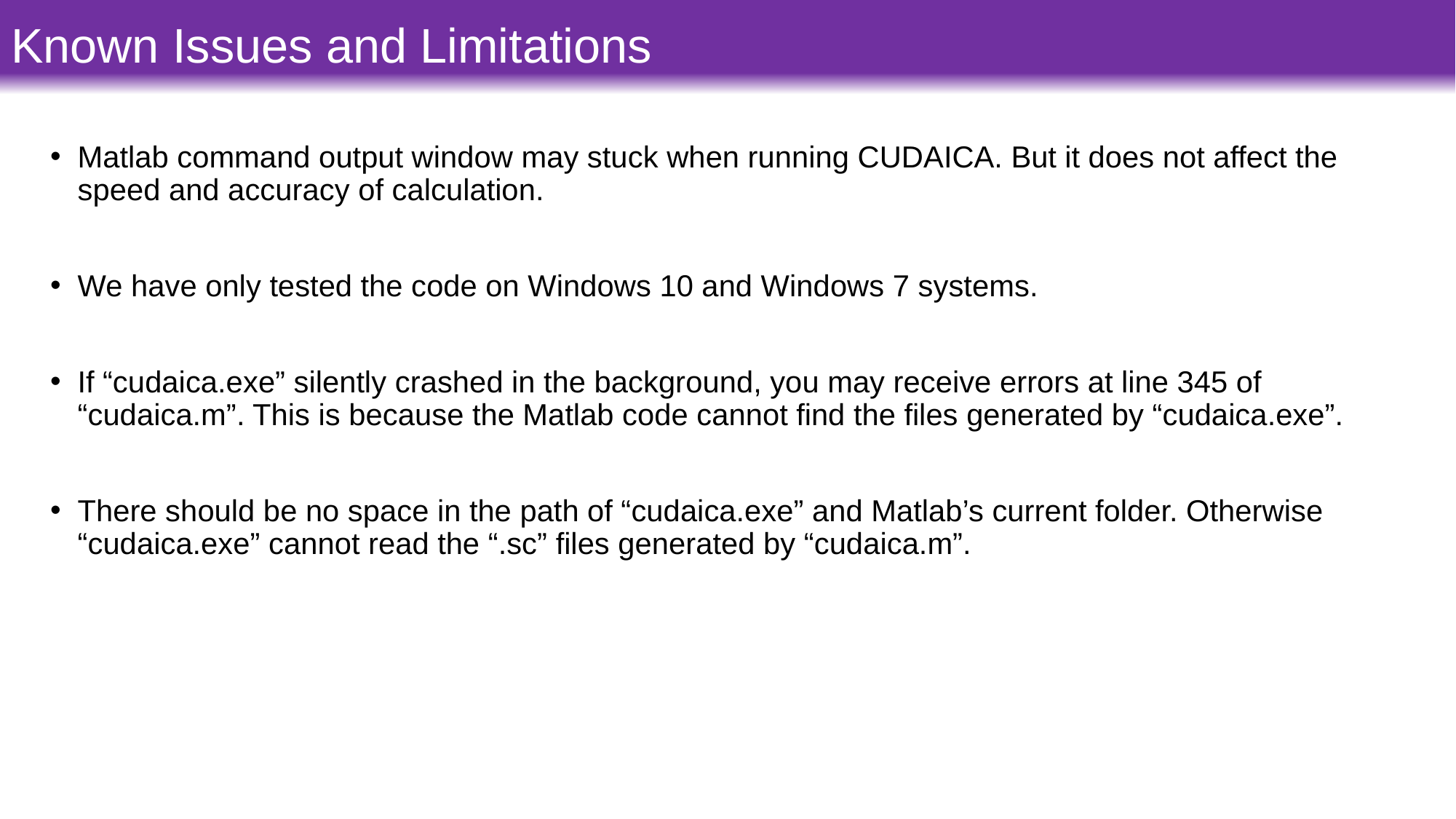

# Known Issues and Limitations
Matlab command output window may stuck when running CUDAICA. But it does not affect the speed and accuracy of calculation.

We have only tested the code on Windows 10 and Windows 7 systems.

If “cudaica.exe” silently crashed in the background, you may receive errors at line 345 of “cudaica.m”. This is because the Matlab code cannot find the files generated by “cudaica.exe”.

There should be no space in the path of “cudaica.exe” and Matlab’s current folder. Otherwise “cudaica.exe” cannot read the “.sc” files generated by “cudaica.m”.